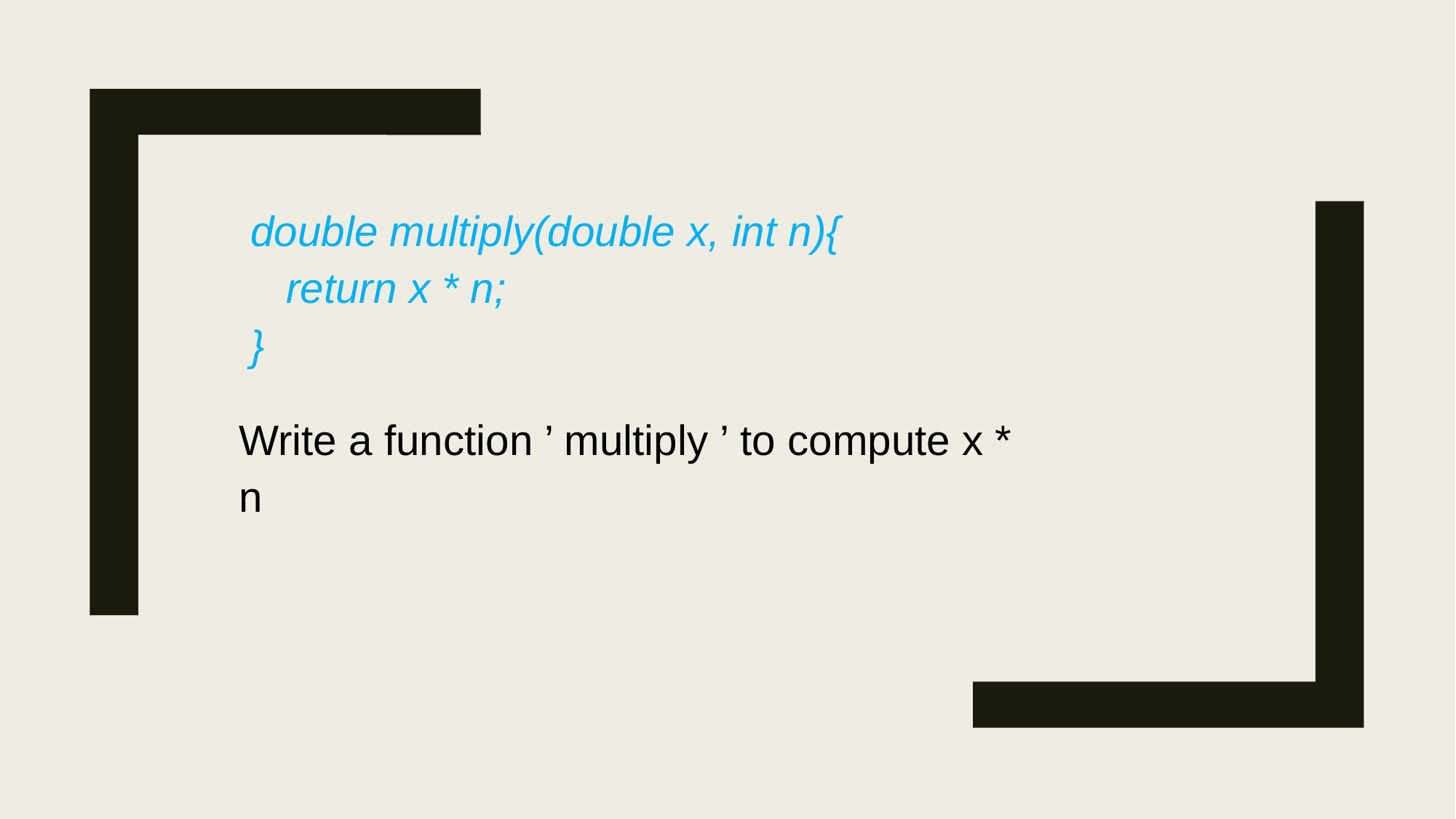

double multiply(double x, int n){
    return x * n;
 }
Write a function ’ multiply ’ to compute x * n